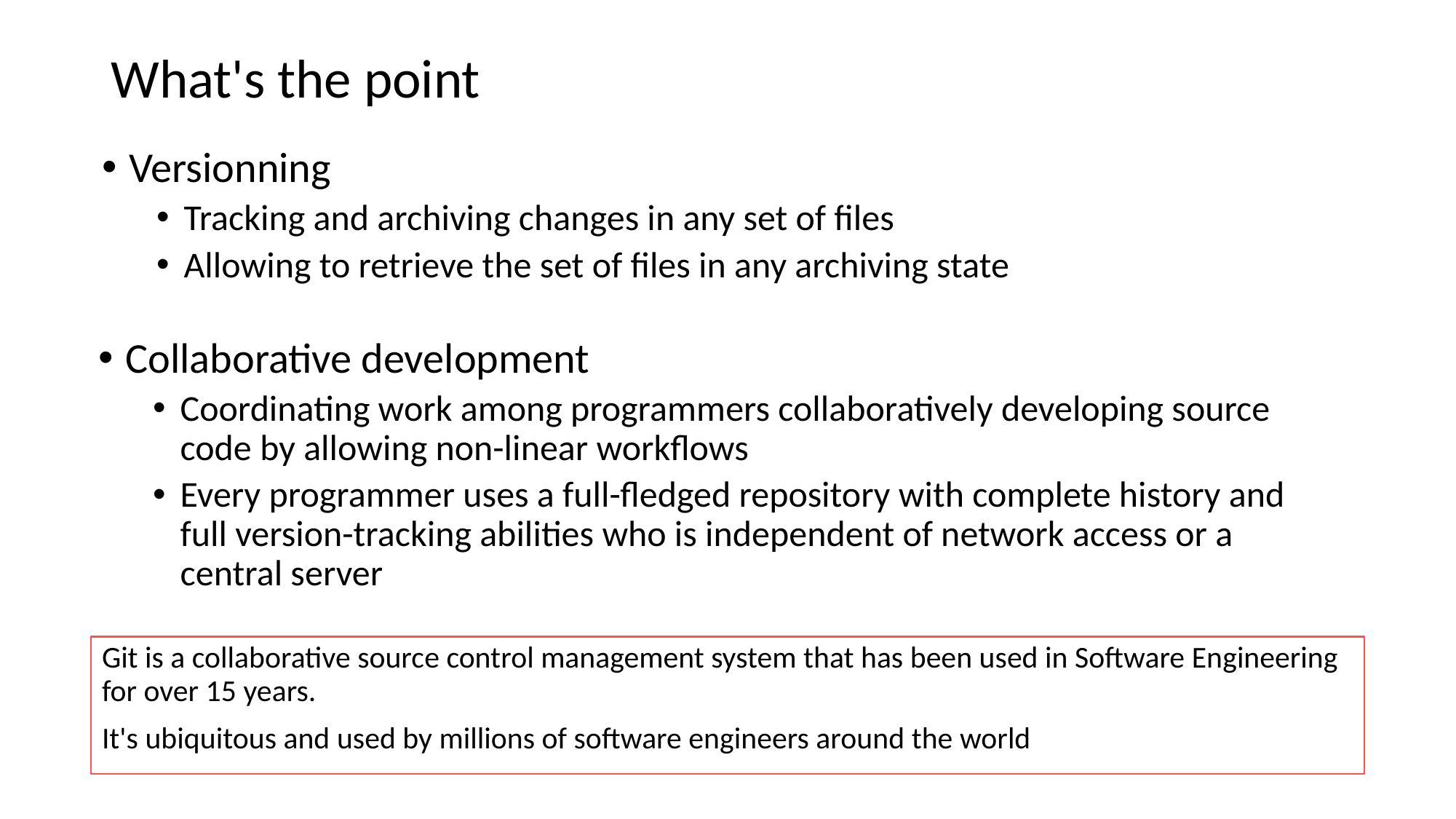

# What's the point
Versionning
Tracking and archiving changes in any set of files
Allowing to retrieve the set of files in any archiving state
Collaborative development
Coordinating work among programmers collaboratively developing source code by allowing non-linear workflows
Every programmer uses a full-fledged repository with complete history and full version-tracking abilities who is independent of network access or a central server

Git is a collaborative source control management system that has been used in Software Engineering for over 15 years.
It's ubiquitous and used by millions of software engineers around the world